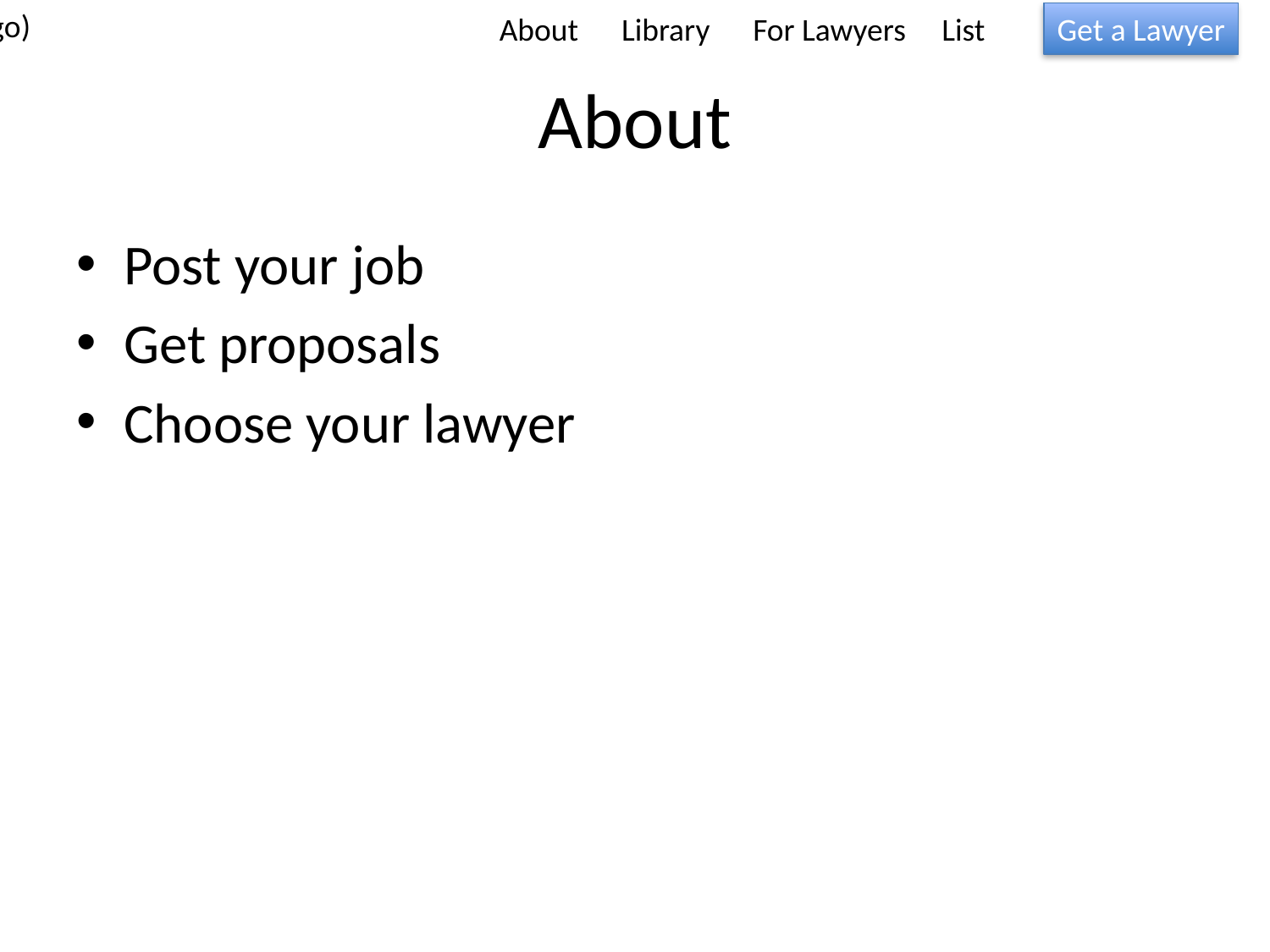

(Logo)
About      Library      For Lawyers     List
Get a Lawyer
# About
Post your job
Get proposals
Choose your lawyer